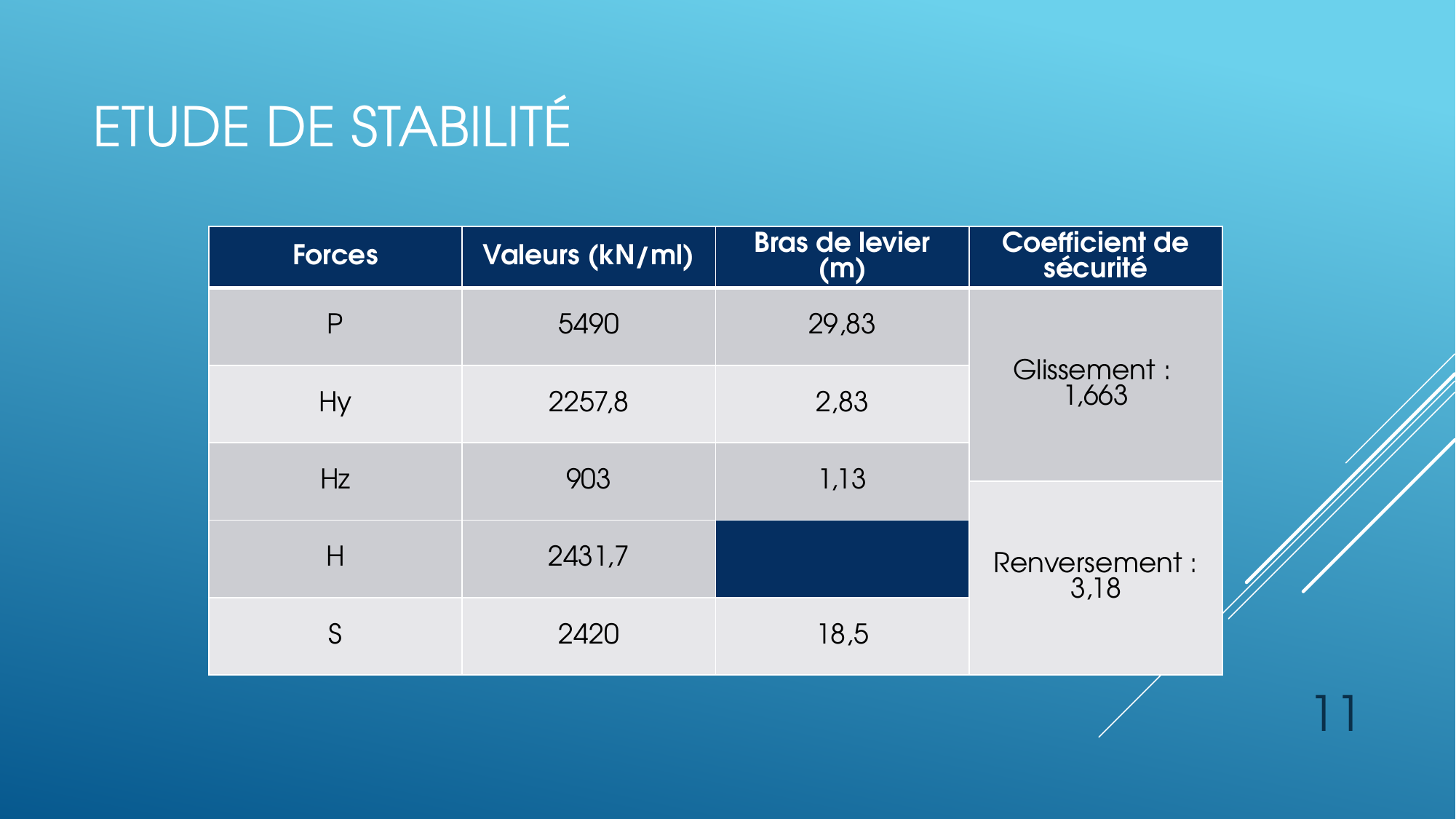

# Etude de stabilité
| Forces | Valeurs (kN/ml) | Bras de levier (m) | Coefficient de sécurité |
| --- | --- | --- | --- |
| P | 5490 | 29,83 | Glissement : 1,663 |
| Hy | 2257,8 | 2,83 |  |
| Hz | 903 | 1,13 |  |
|  |  |  | Renversement : 3,18 |
| H | 2431,7 |  |  |
| S | 2420 | 18,5 |  |
11